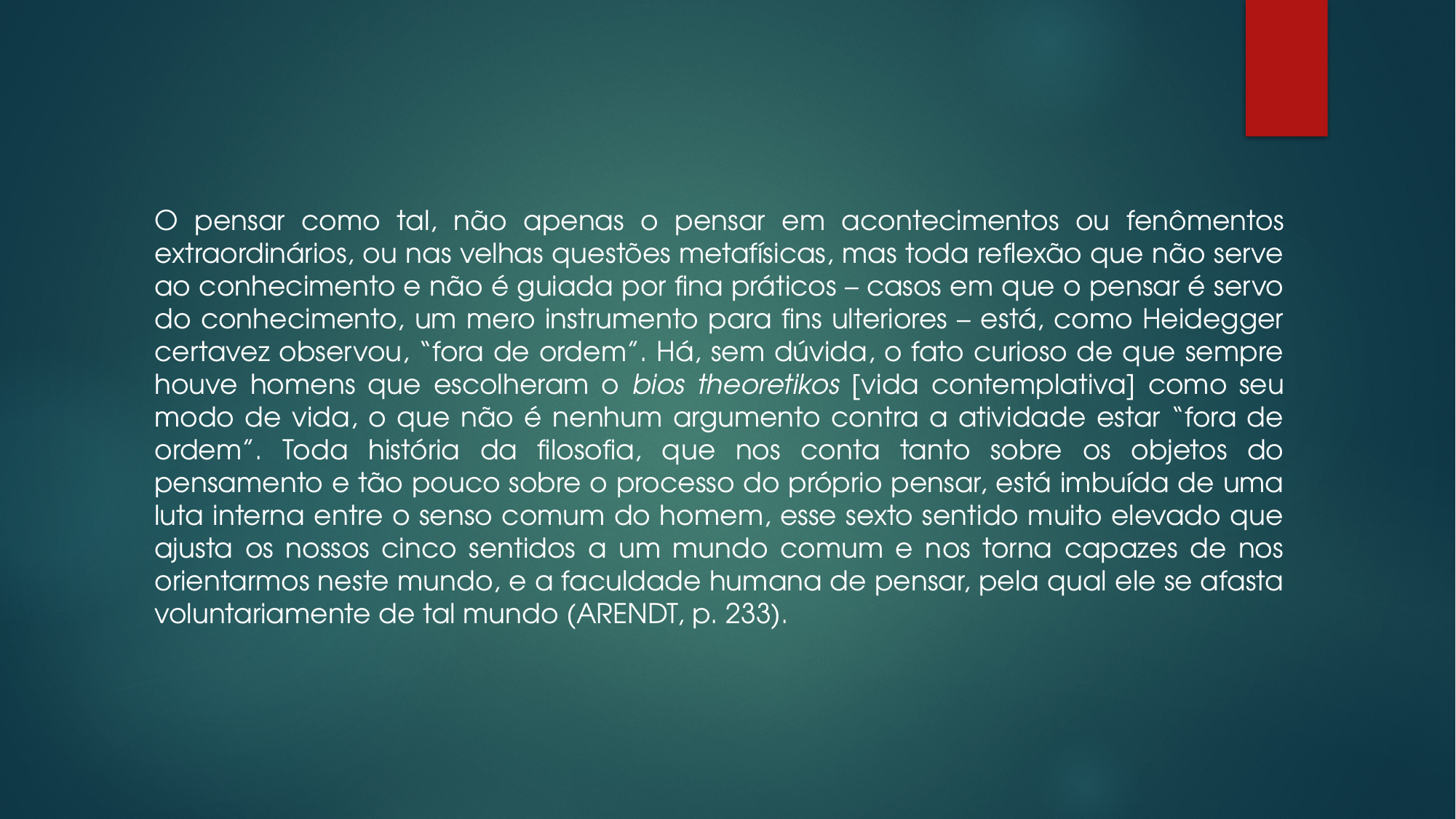

O pensar como tal, não apenas o pensar em acontecimentos ou fenômentos extraordinários, ou nas velhas questões metafísicas, mas toda reflexão que não serve ao conhecimento e não é guiada por fina práticos – casos em que o pensar é servo do conhecimento, um mero instrumento para fins ulteriores – está, como Heidegger certavez observou, “fora de ordem”. Há, sem dúvida, o fato curioso de que sempre houve homens que escolheram o bios theoretikos [vida contemplativa] como seu modo de vida, o que não é nenhum argumento contra a atividade estar “fora de ordem”. Toda história da filosofia, que nos conta tanto sobre os objetos do pensamento e tão pouco sobre o processo do próprio pensar, está imbuída de uma luta interna entre o senso comum do homem, esse sexto sentido muito elevado que ajusta os nossos cinco sentidos a um mundo comum e nos torna capazes de nos orientarmos neste mundo, e a faculdade humana de pensar, pela qual ele se afasta voluntariamente de tal mundo (ARENDT, p. 233).